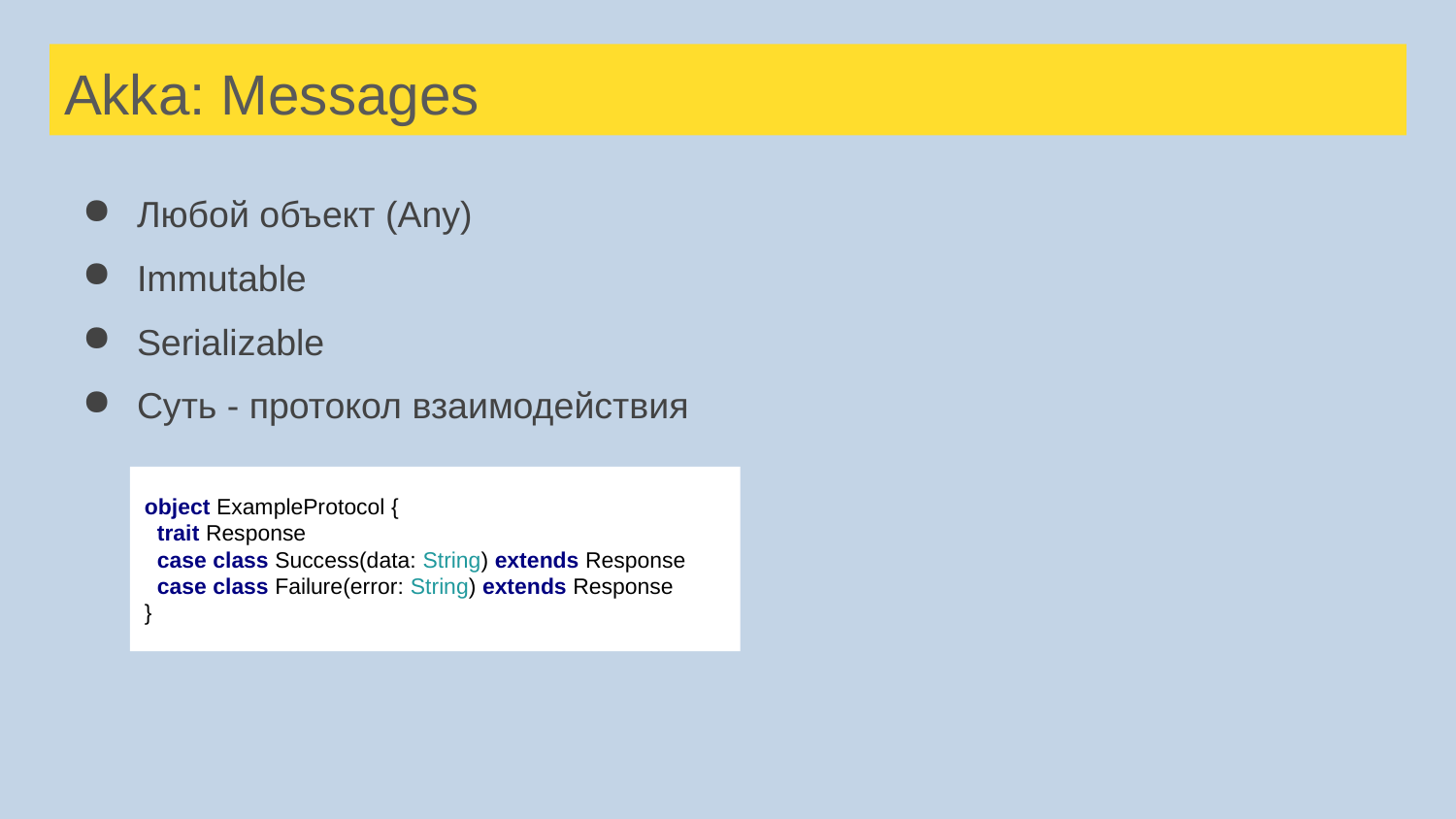

# Akka: Messages
Любой объект (Any)
Immutable
Serializable
Суть - протокол взаимодействия
object ExampleProtocol {
  trait Response
  case class Success(data: String) extends Response
  case class Failure(error: String) extends Response
}